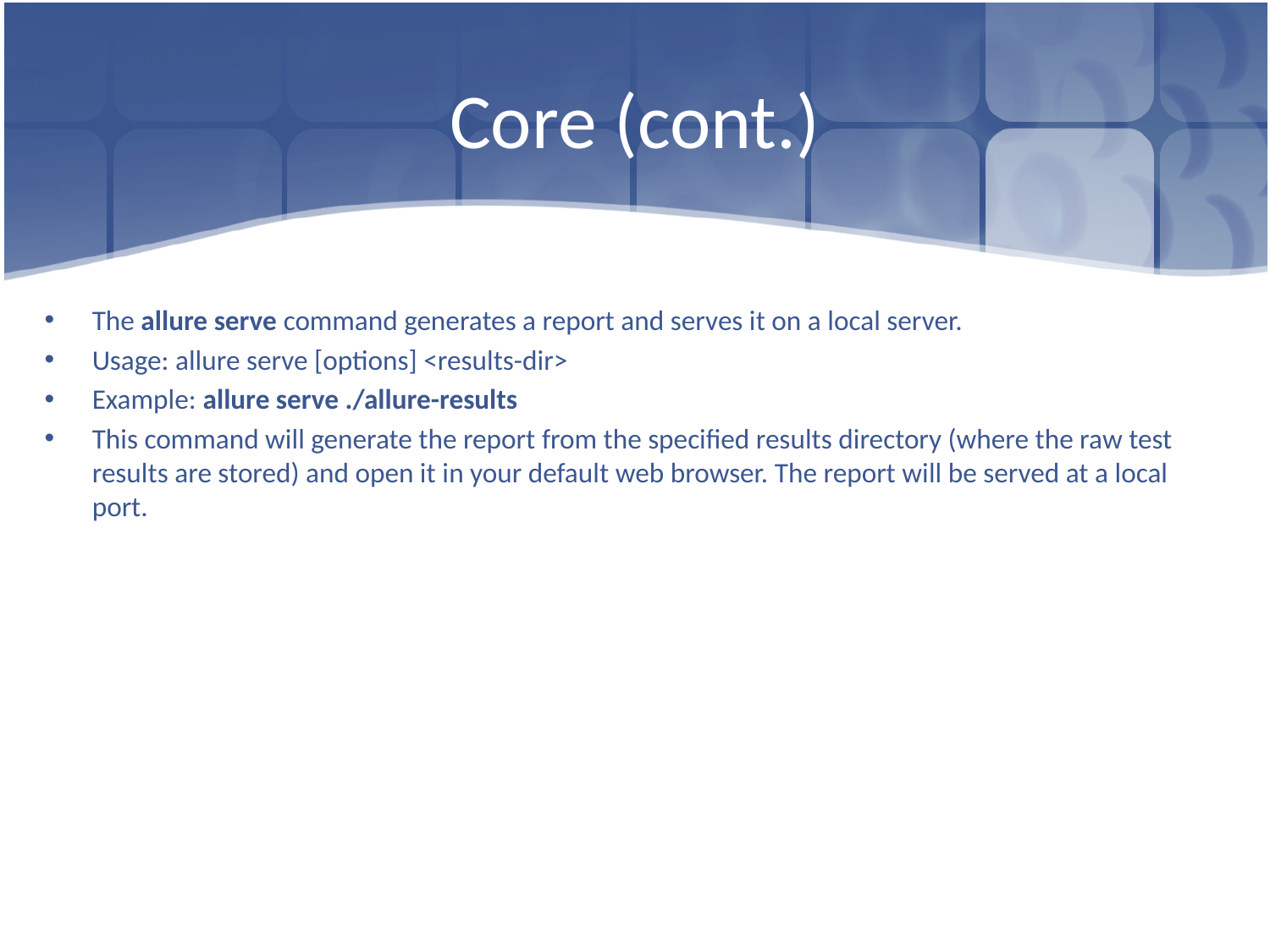

# Core (cont.)
The allure serve command generates a report and serves it on a local server.
Usage: allure serve [options] <results-dir>
Example: allure serve ./allure-results
This command will generate the report from the specified results directory (where the raw test results are stored) and open it in your default web browser. The report will be served at a local port.